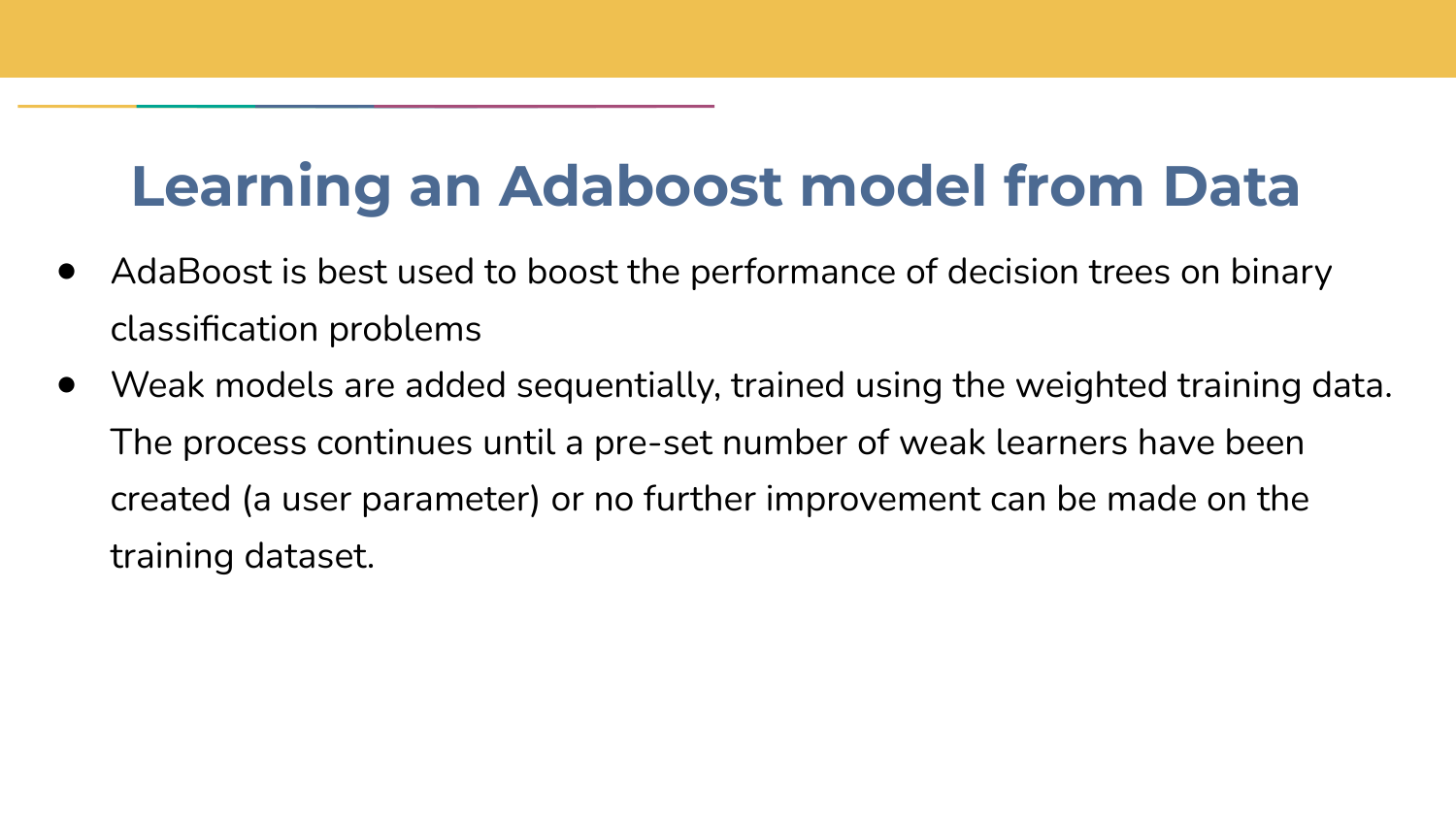

# Learning an Adaboost model from Data
AdaBoost is best used to boost the performance of decision trees on binary classification problems
Weak models are added sequentially, trained using the weighted training data. The process continues until a pre-set number of weak learners have been created (a user parameter) or no further improvement can be made on the training dataset.